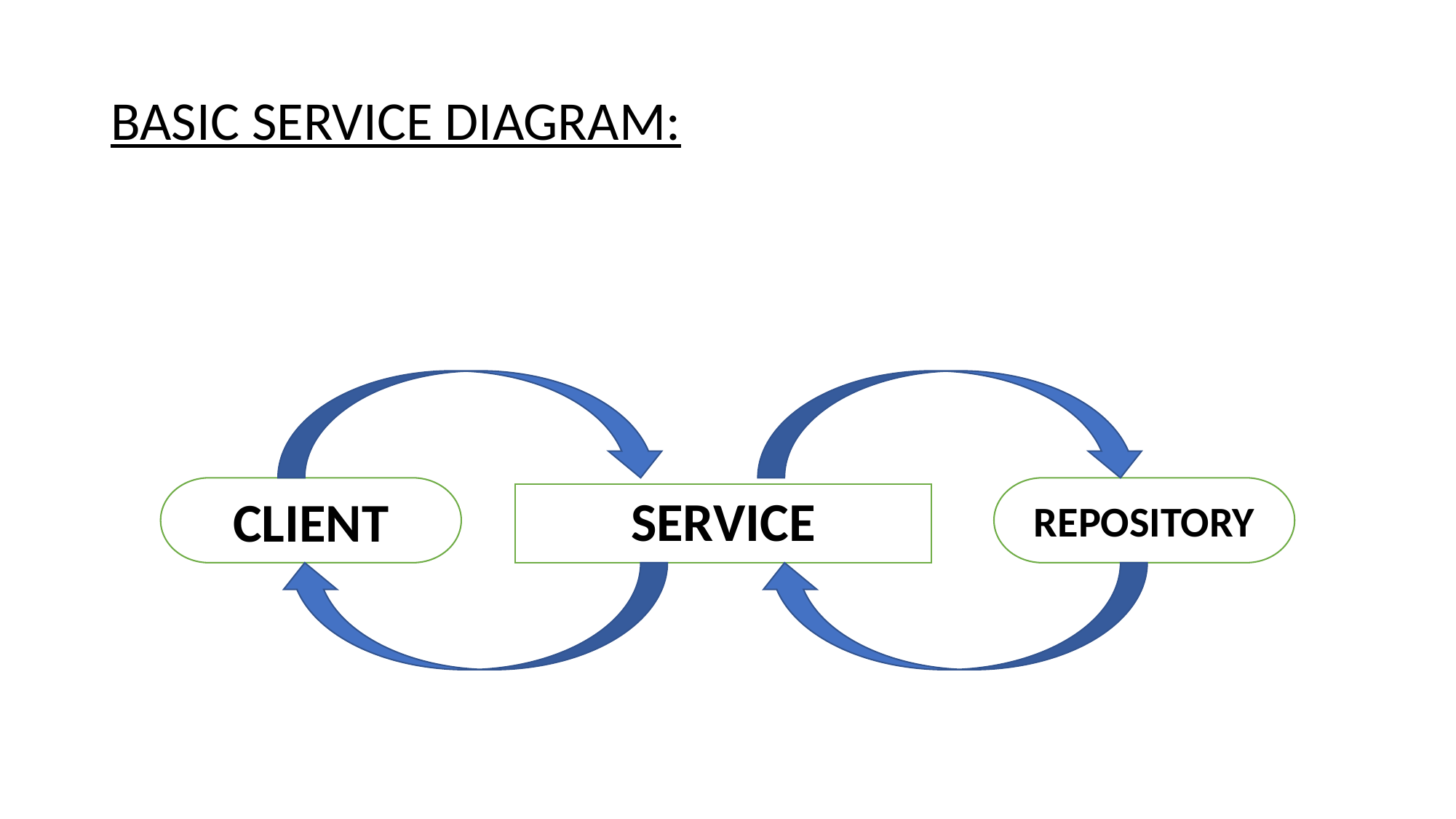

# BASIC SERVICE DIAGRAM:

CLIENT
REPOSITORY
SERVICE